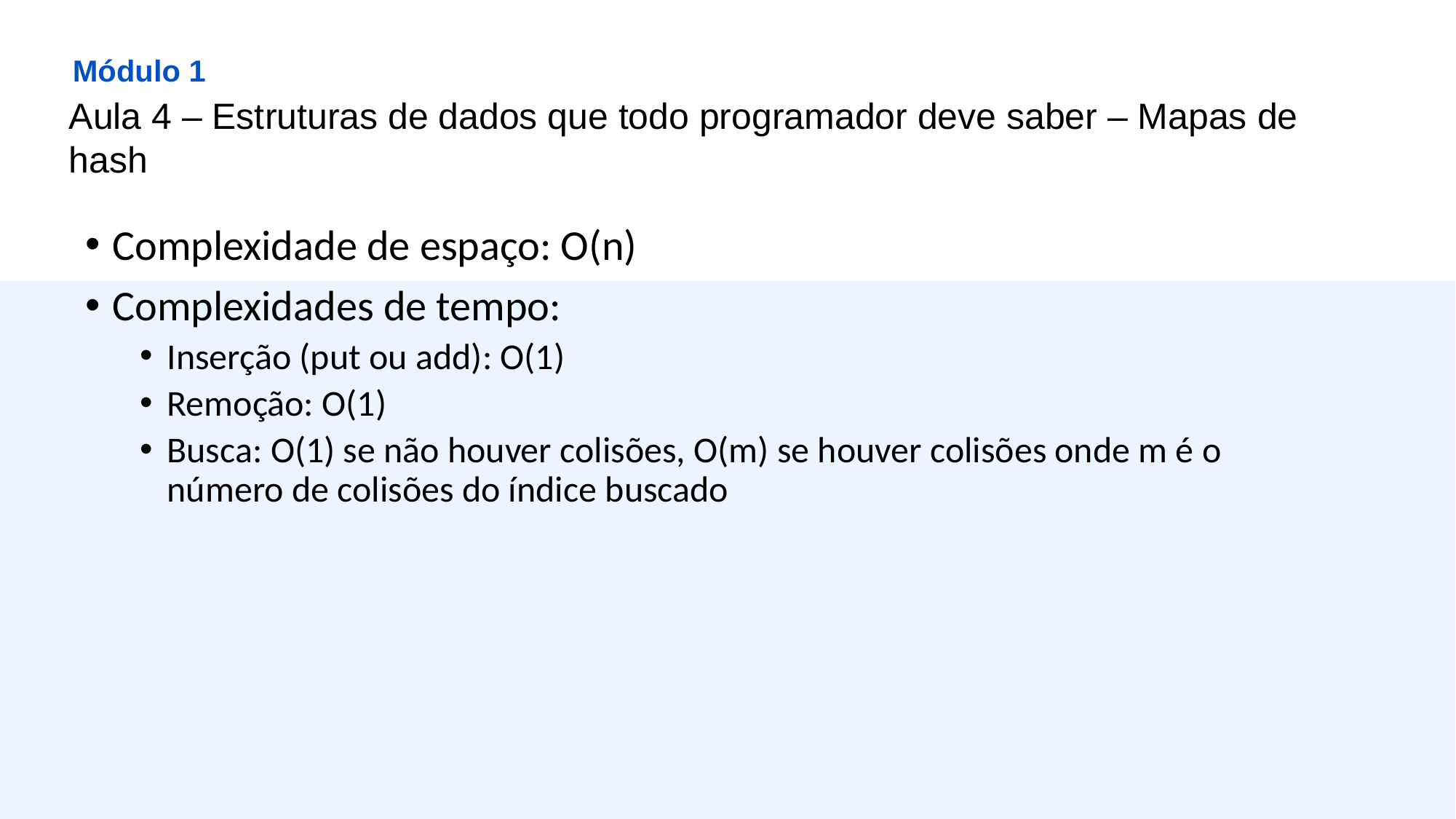

Módulo 1
Aula 4 – Estruturas de dados que todo programador deve saber – Mapas de hash

Complexidade de espaço: O(n)
Complexidades de tempo:
Inserção (put ou add): O(1)
Remoção: O(1)
Busca: O(1) se não houver colisões, O(m) se houver colisões onde m é o número de colisões do índice buscado